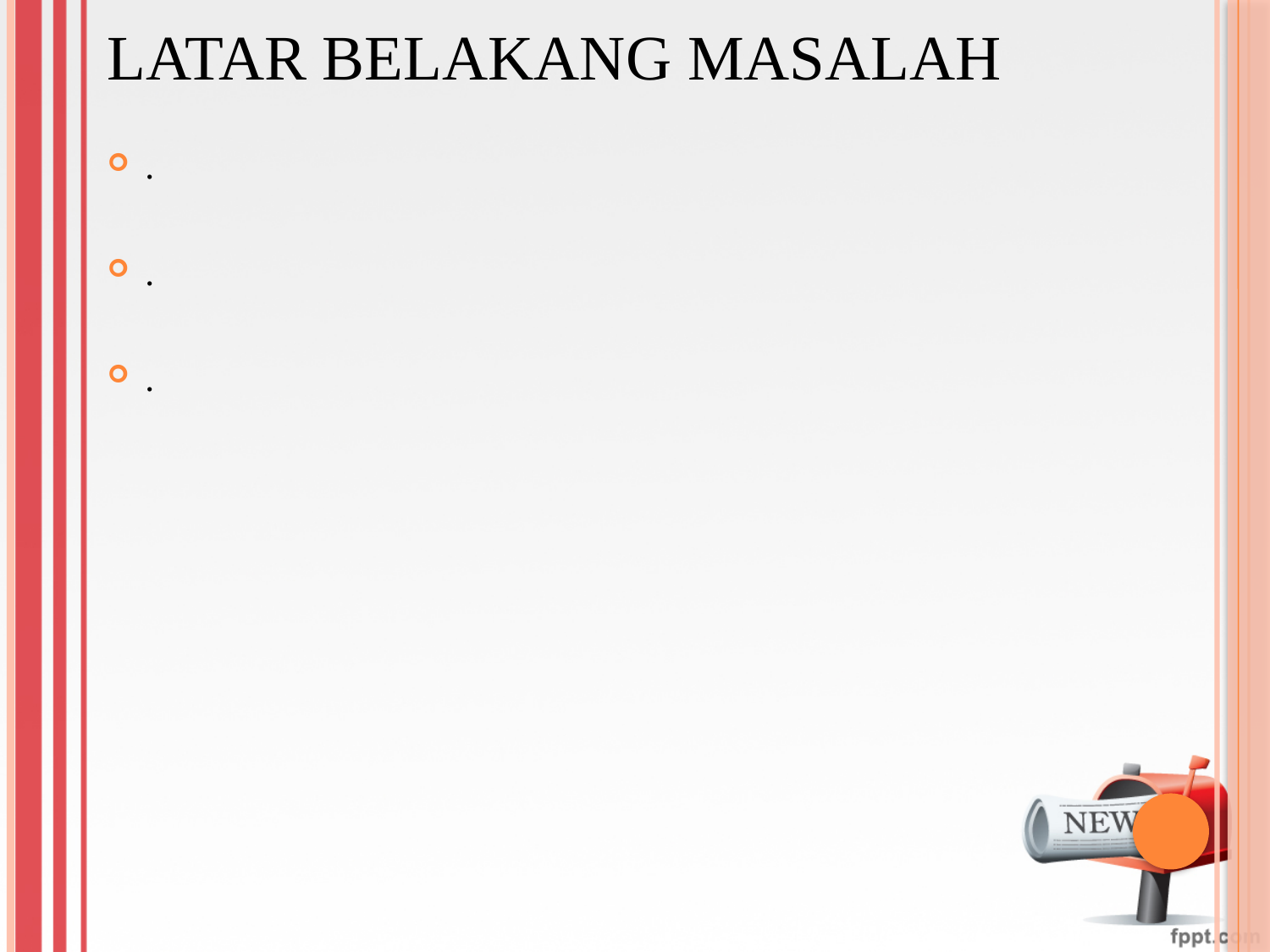

# Latar Belakang Masalah
.

.

.